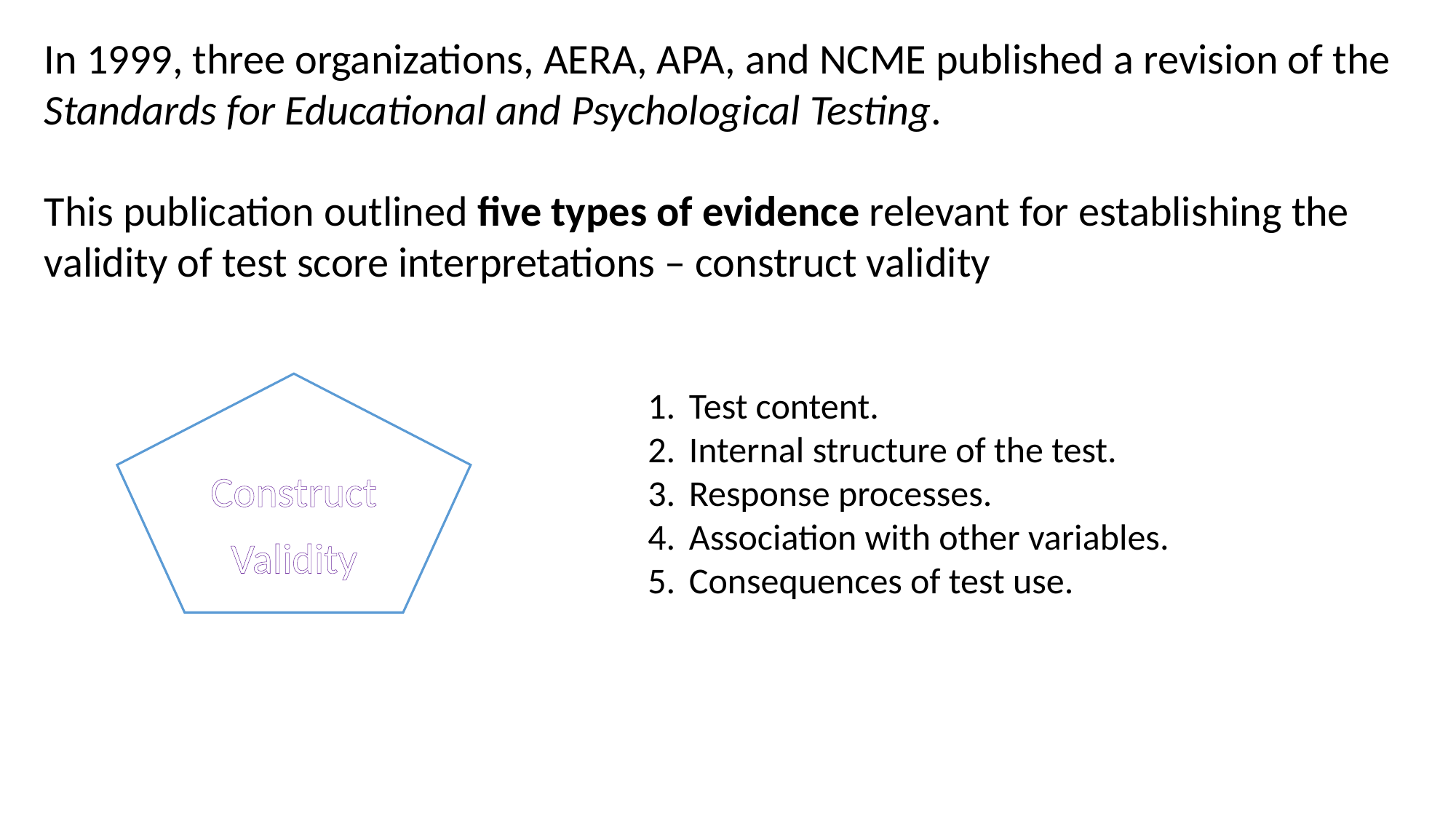

In 1999, three organizations, AERA, APA, and NCME published a revision of the Standards for Educational and Psychological Testing.

This publication outlined five types of evidence relevant for establishing the validity of test score interpretations – construct validity

Construct
Validity
Test content.
Internal structure of the test.
Response processes.
Association with other variables.
Consequences of test use.